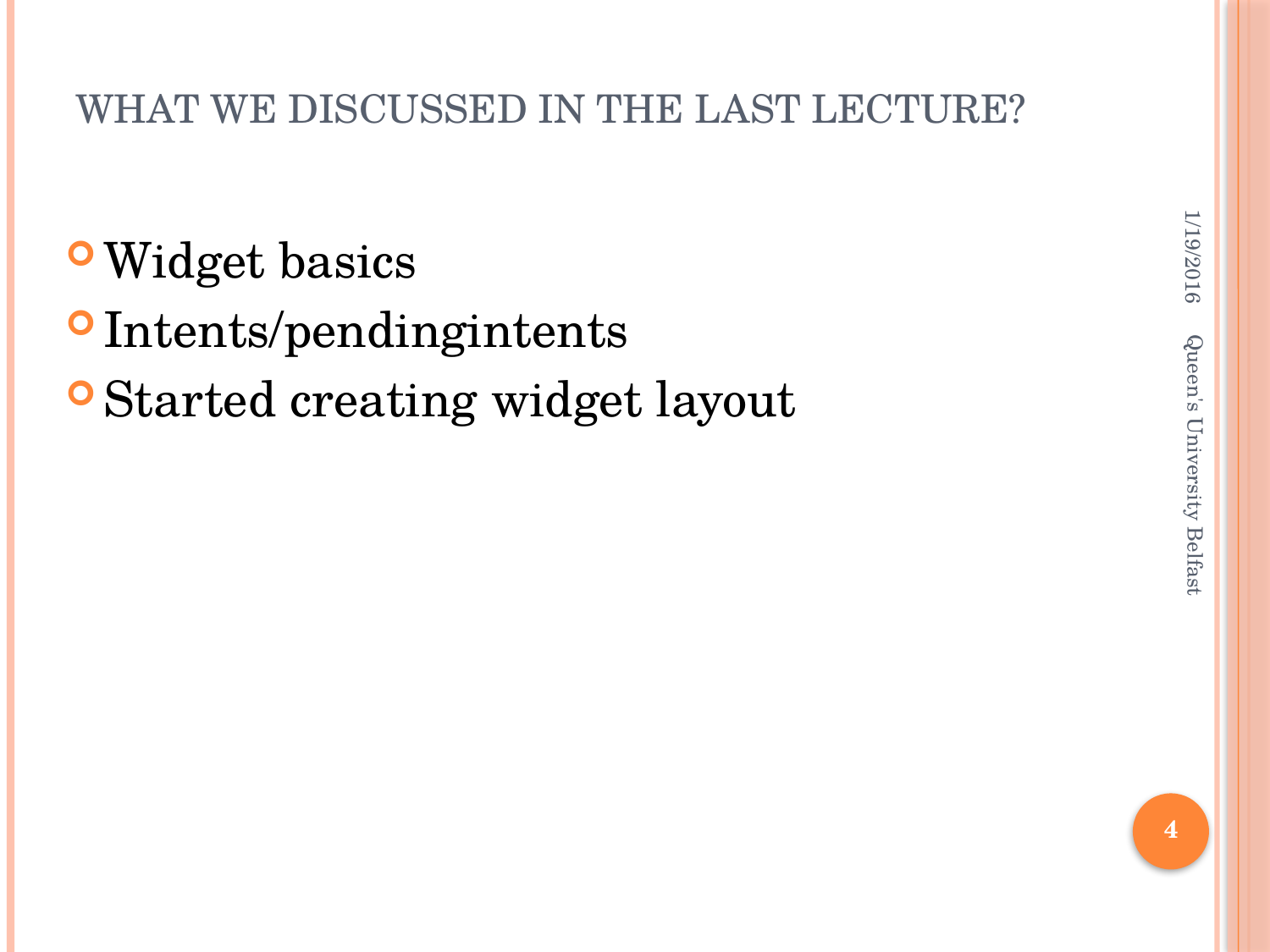

# What we discussed in the last lecture?
1/19/2016
Widget basics
Intents/pendingintents
Started creating widget layout
Queen's University Belfast
4